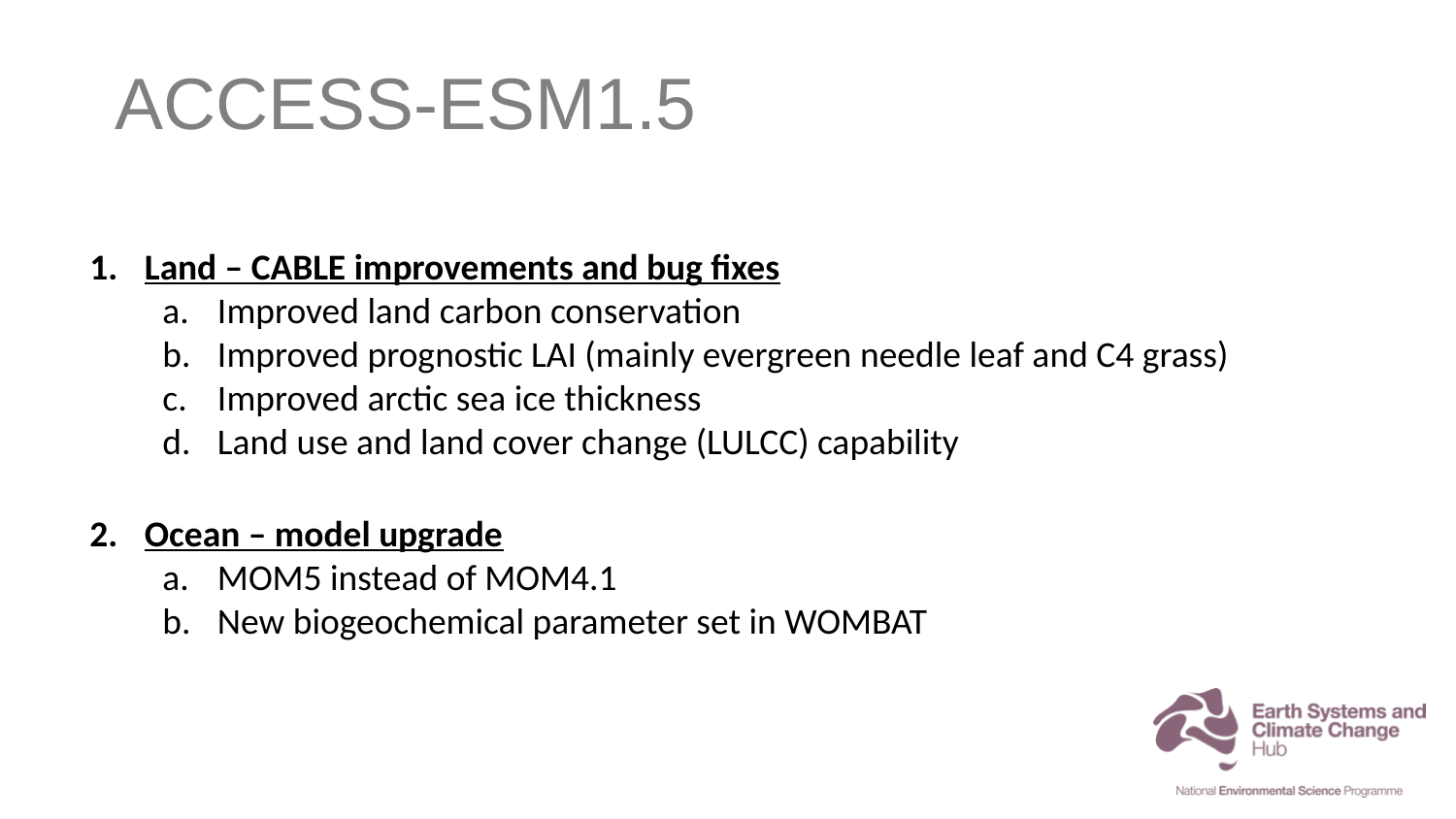

# ACCESS-ESM1.5
Land – CABLE improvements and bug fixes
Improved land carbon conservation
Improved prognostic LAI (mainly evergreen needle leaf and C4 grass)
Improved arctic sea ice thickness
Land use and land cover change (LULCC) capability

Ocean – model upgrade
MOM5 instead of MOM4.1
New biogeochemical parameter set in WOMBAT